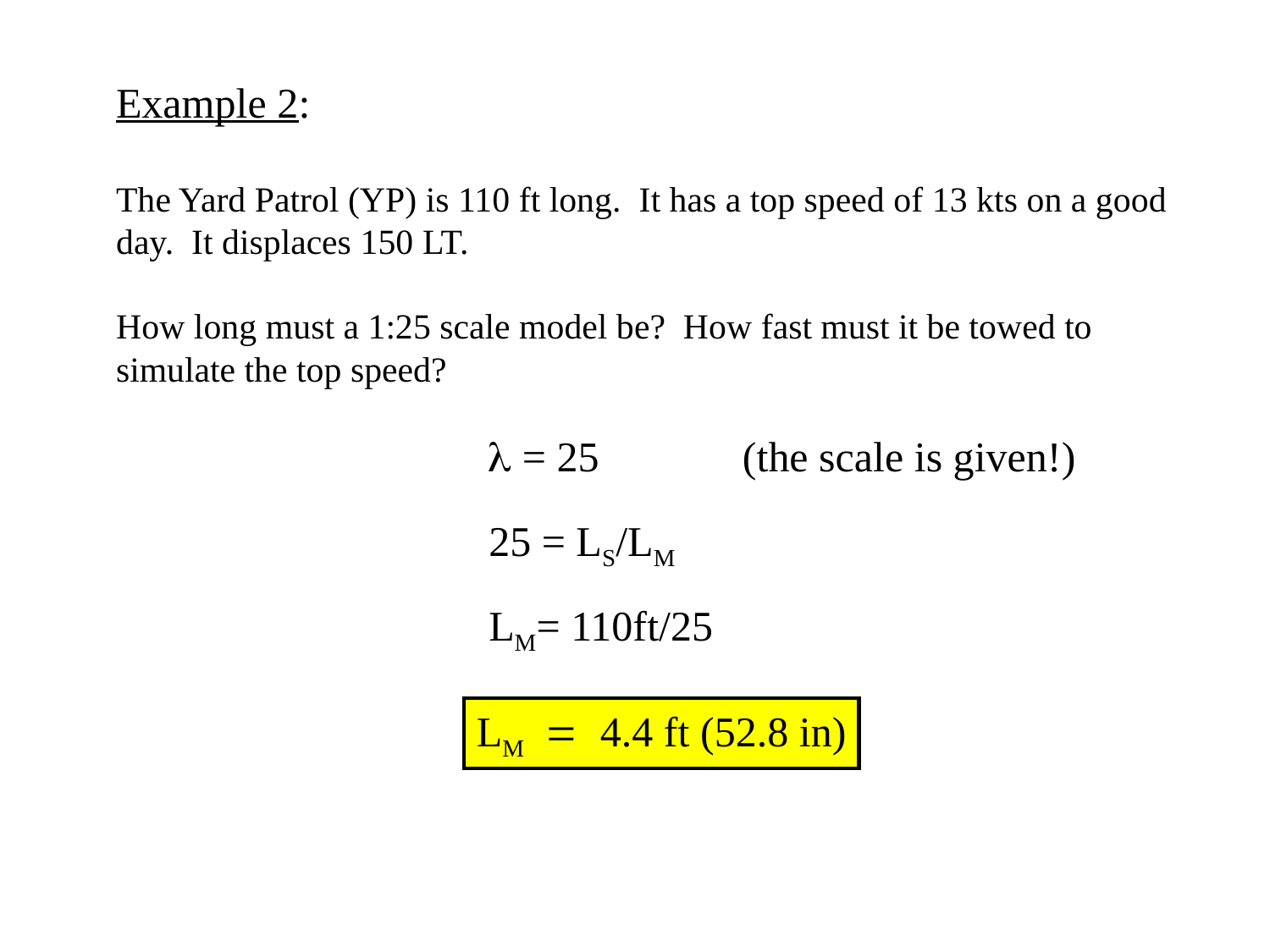

Example 2:

The Yard Patrol (YP) is 110 ft long.  It has a top speed of 13 kts on a good
day.  It displaces 150 LT.

How long must a 1:25 scale model be?  How fast must it be towed to
simulate the top speed?
λ = 25		(the scale is given!)
25 = LS/LM
LM= 110ft/25
LM = 4.4 ft (52.8 in)